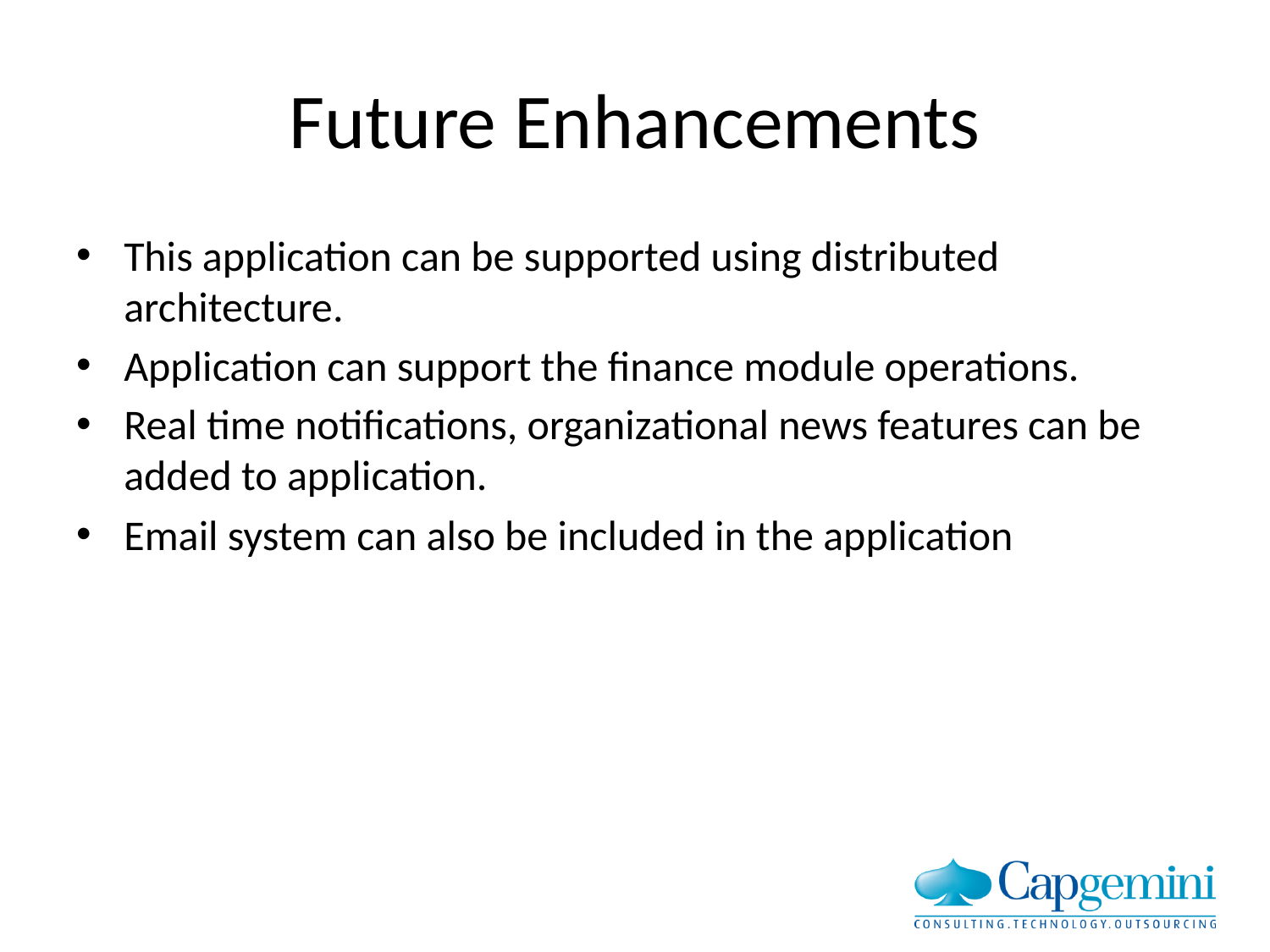

# Future Enhancements
This application can be supported using distributed architecture.
Application can support the finance module operations.
Real time notifications, organizational news features can be added to application.
Email system can also be included in the application